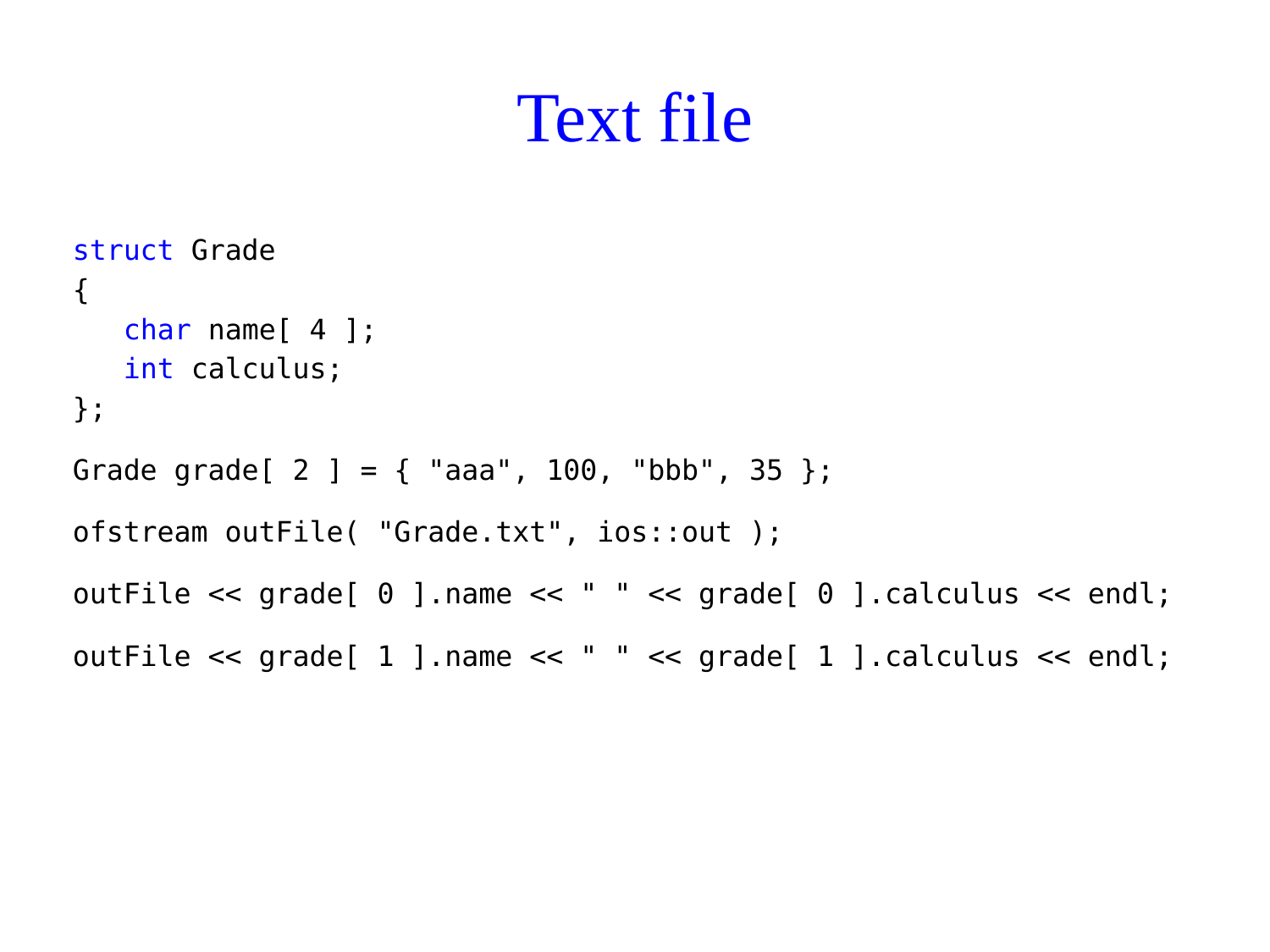

# Text file
struct Grade
{
   char name[ 4 ];
   int calculus;
};
Grade grade[ 2 ] = { "aaa", 100, "bbb", 35 };
ofstream outFile( "Grade.txt", ios::out );
outFile << grade[ 0 ].name << " " << grade[ 0 ].calculus << endl;
outFile << grade[ 1 ].name << " " << grade[ 1 ].calculus << endl;